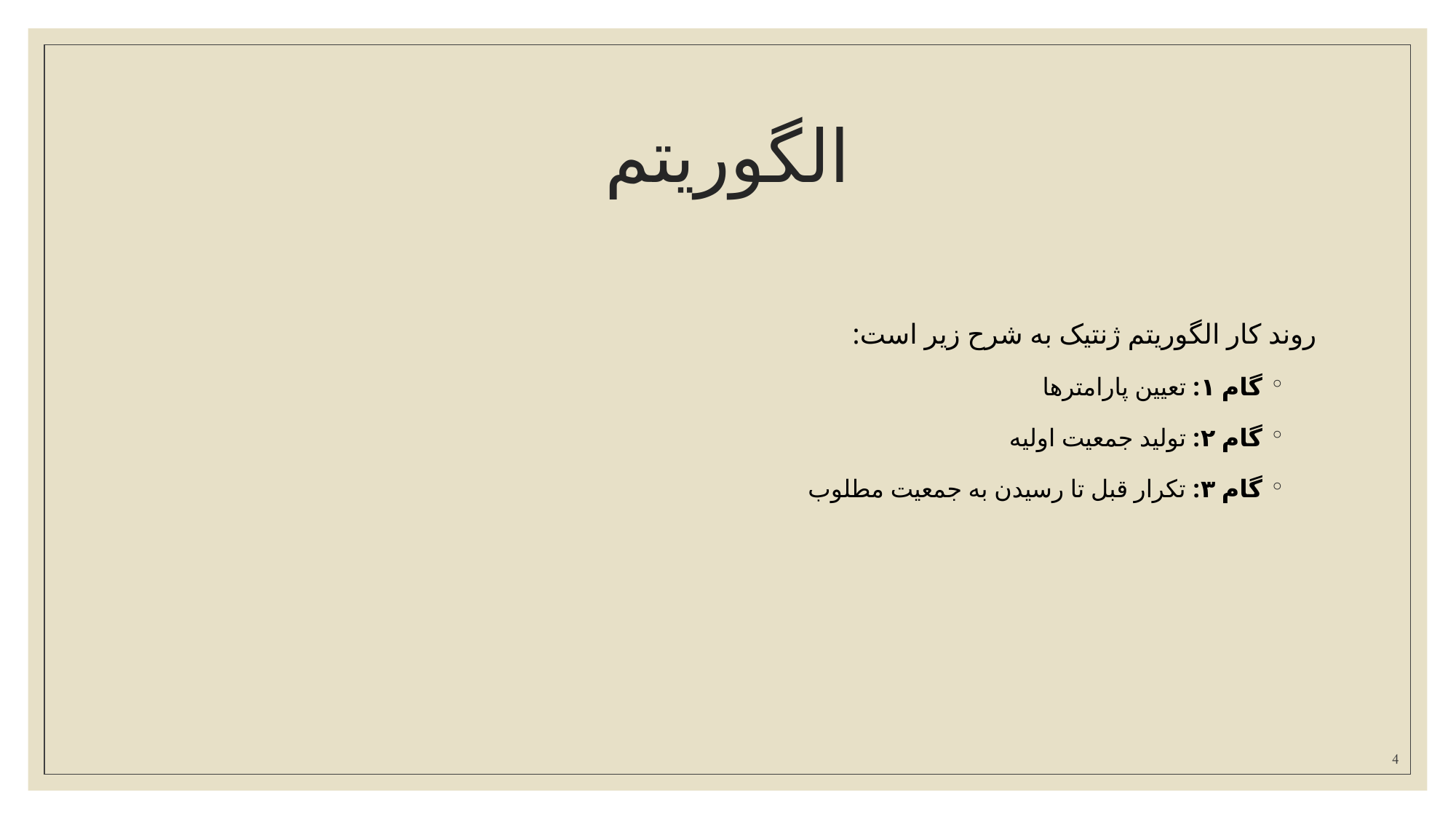

# الگوریتم
روند کار الگوریتم ژنتیک به شرح زیر است:
گام ۱: تعیین پارامترها
گام ۲: تولید جمعیت اولیه
گام ۳: تکرار قبل تا رسیدن به جمعیت مطلوب
4